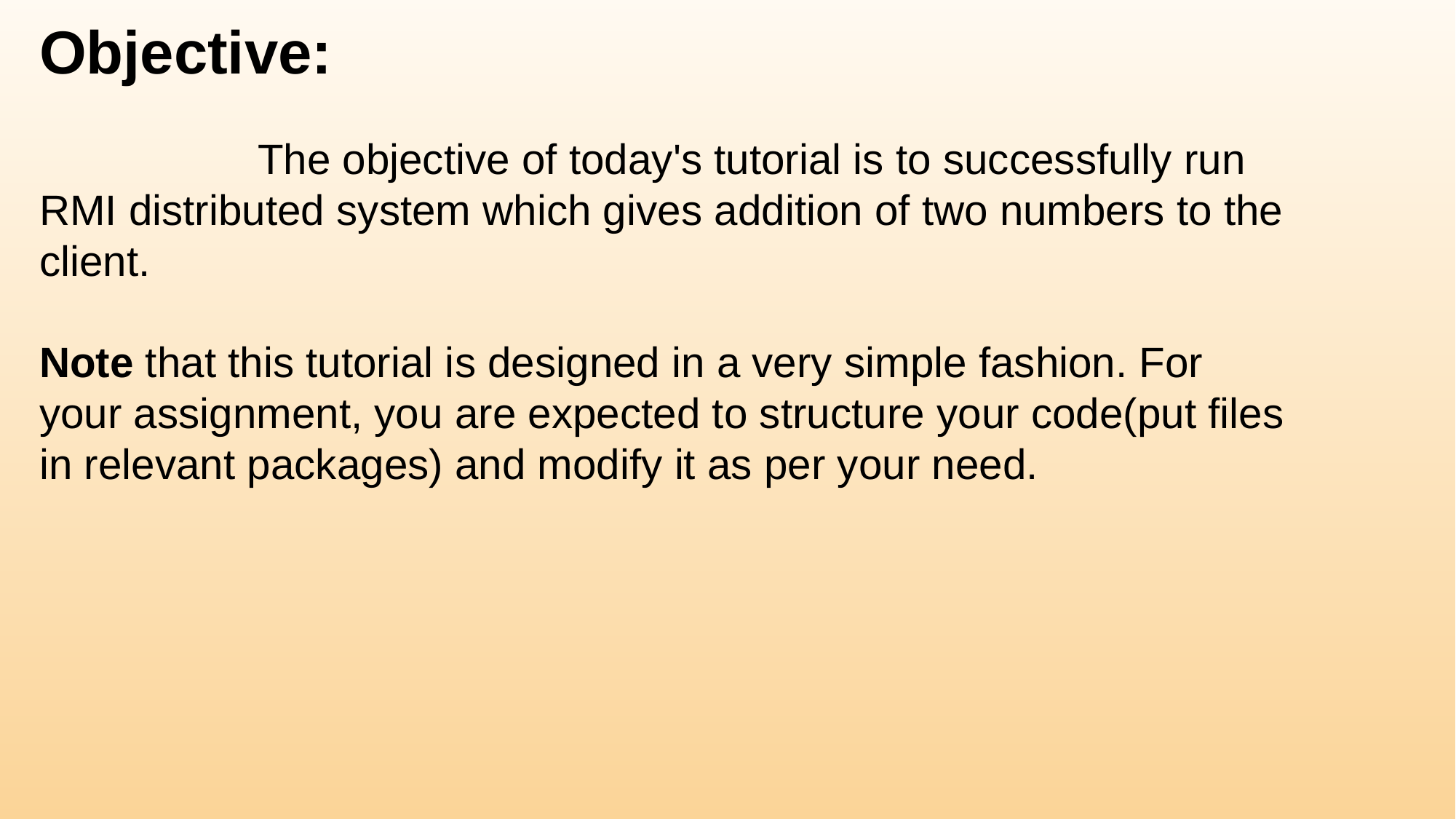

Objective:

		The objective of today's tutorial is to successfully run RMI distributed system which gives addition of two numbers to the client.

Note that this tutorial is designed in a very simple fashion. For your assignment, you are expected to structure your code(put files in relevant packages) and modify it as per your need.